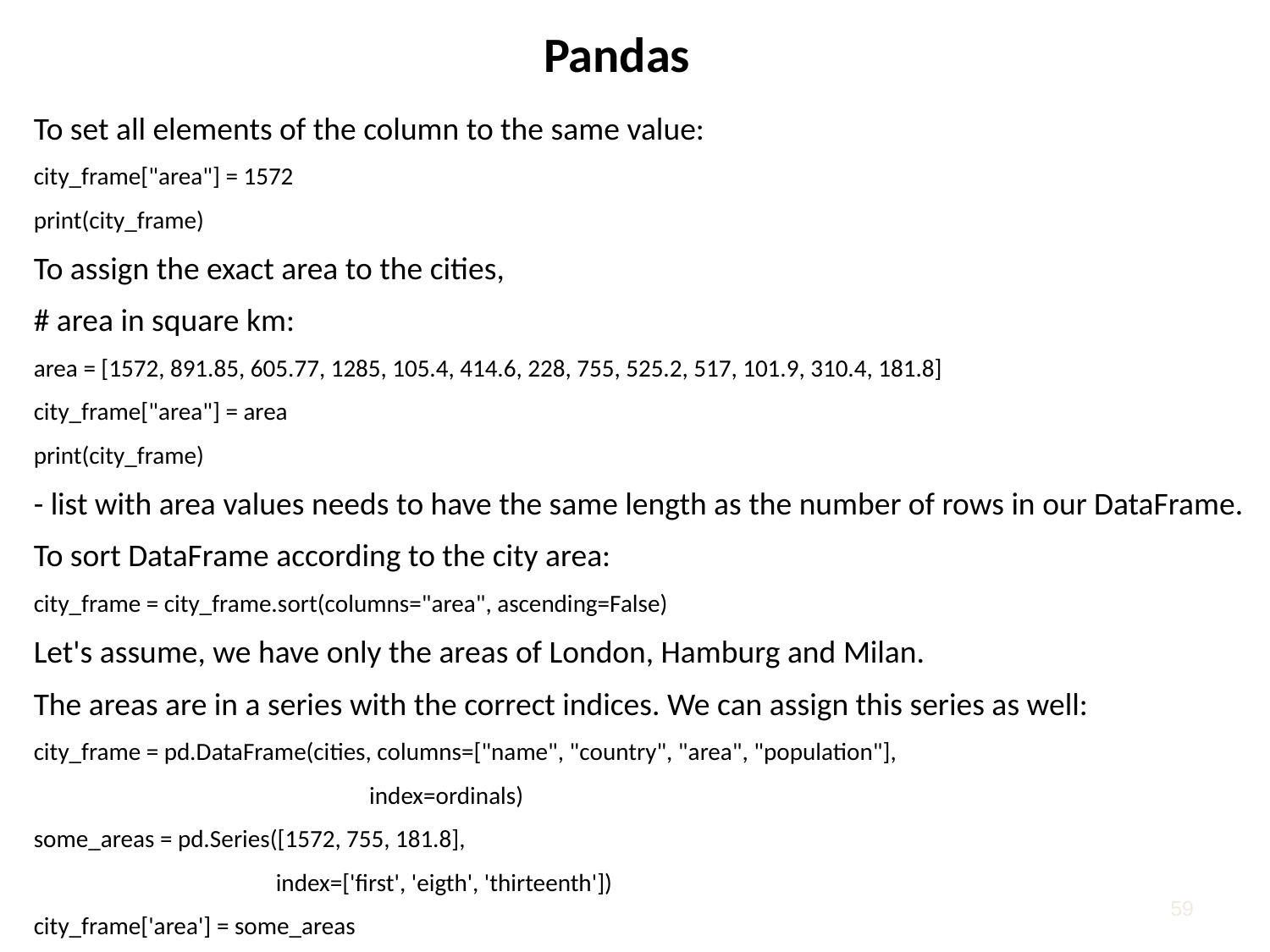

Pandas
To set all elements of the column to the same value:
city_frame["area"] = 1572
print(city_frame)
To assign the exact area to the cities,
# area in square km:
area = [1572, 891.85, 605.77, 1285, 105.4, 414.6, 228, 755, 525.2, 517, 101.9, 310.4, 181.8]
city_frame["area"] = area
print(city_frame)
- list with area values needs to have the same length as the number of rows in our DataFrame.
To sort DataFrame according to the city area:
city_frame = city_frame.sort(columns="area", ascending=False)
Let's assume, we have only the areas of London, Hamburg and Milan.
The areas are in a series with the correct indices. We can assign this series as well:
city_frame = pd.DataFrame(cities, columns=["name", "country", "area", "population"],
                                                             index=ordinals)
some_areas = pd.Series([1572, 755, 181.8],
                                            index=['first', 'eigth', 'thirteenth'])
city_frame['area'] = some_areas

59